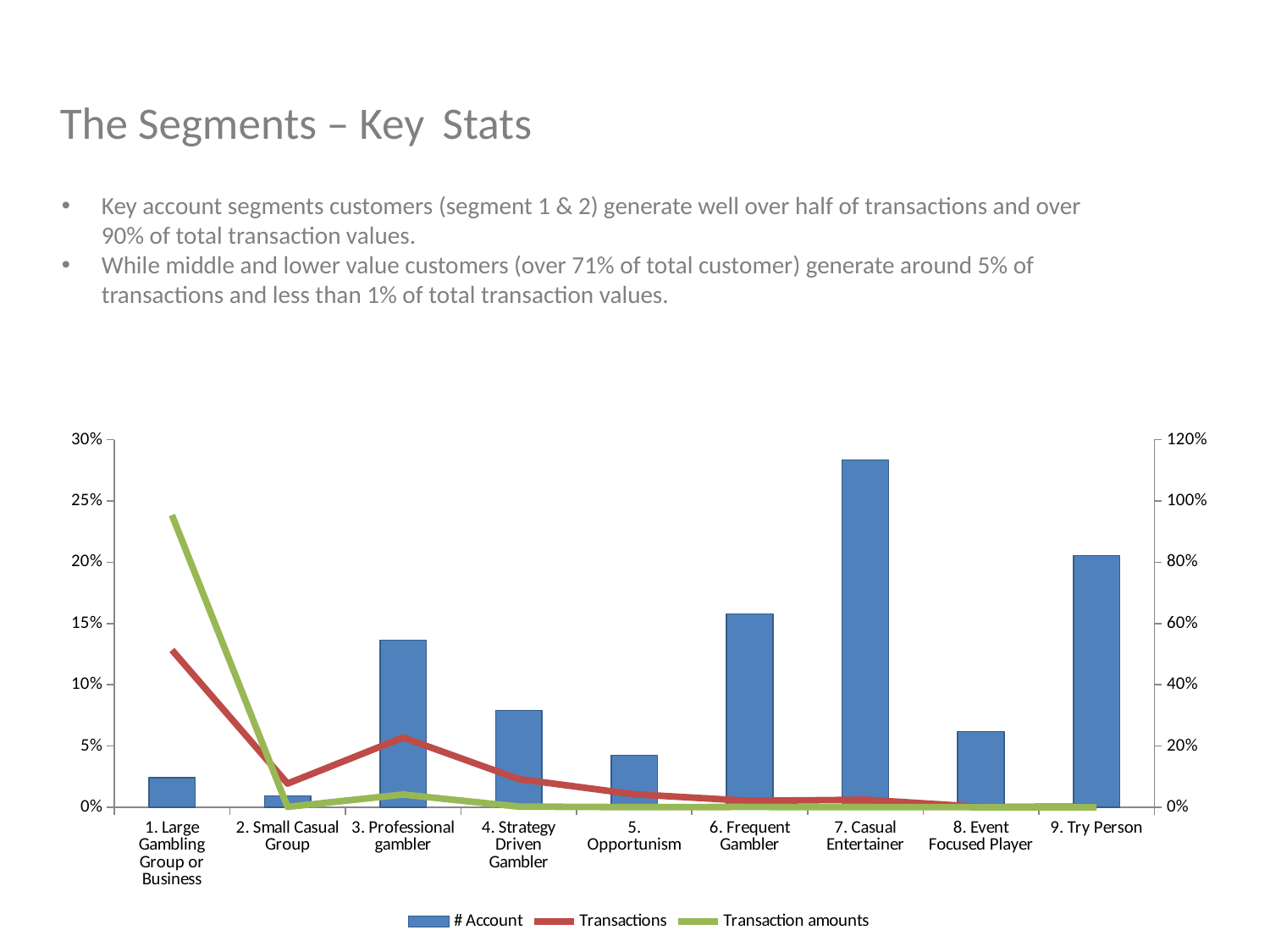

The Segments – Key Stats
Key account segments customers (segment 1 & 2) generate well over half of transactions and over 90% of total transaction values.
While middle and lower value customers (over 71% of total customer) generate around 5% of transactions and less than 1% of total transaction values.

### Chart

| Category | # Account | Transactions | Transaction amounts |
|---|---|---|---|
| 1. Large Gambling Group or Business | 0.0240774291980547 | 0.513562368559985 | 0.954067732811621 |
| 2. Small Casual Group | 0.00934490321350243 | 0.0770354175725223 | 0.000993976896900801 |
| 3. Professional gambler | 0.136311623915324 | 0.227605357193789 | 0.0413083258250457 |
| 4. Strategy Driven Gambler | 0.0790025746161915 | 0.0920424985258927 | 0.00209948249786384 |
| 5. Opportunism | 0.04252884523696 | 0.0421498624263601 | 0.000250013012194118 |
| 6. Frequent Gambler | 0.157909793077143 | 0.0205778383912819 | 0.000972134582420621 |
| 7. Casual Entertainer | 0.283493849527987 | 0.0243683166772313 | 0.000220988712438251 |
| 8. Event Focused Player | 0.0618861447506436 | 0.000845756288311508 | 6.7881530985778e-05 |
| 9. Try Person | 0.205444836464194 | 0.00181258436462632 | 1.94641305301388e-05 |